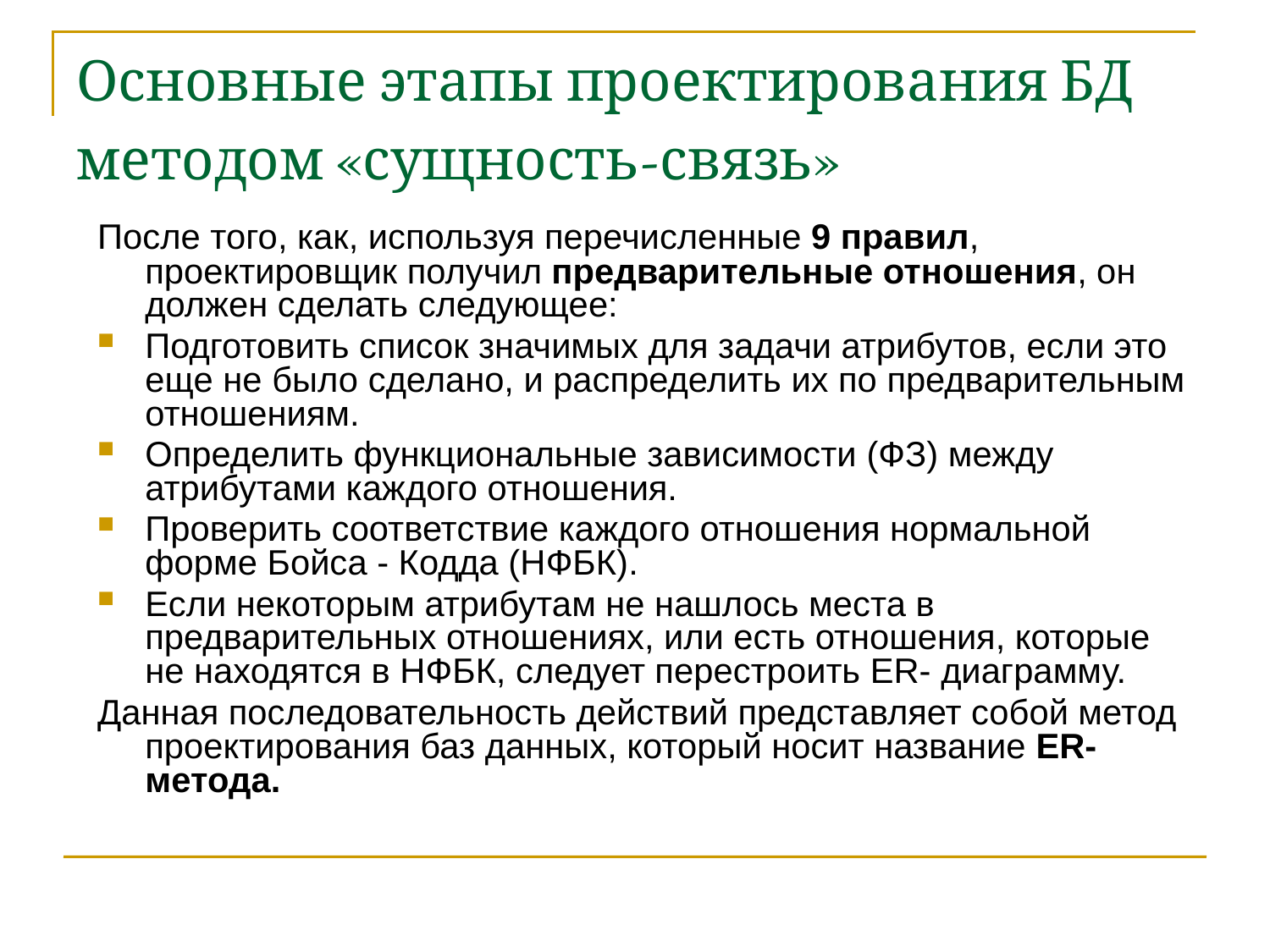

# Основные этапы проектирования БД методом «сущность-связь»
После того, как, используя перечисленные 9 правил, проектировщик получил предварительные отношения, он должен сделать следующее:
Подготовить список значимых для задачи атрибутов, если это еще не было сделано, и распределить их по предварительным отношениям.
Определить функциональные зависимости (ФЗ) между атрибутами каждого отношения.
Проверить соответствие каждого отношения нормальной форме Бойса - Кодда (НФБК).
Если некоторым атрибутам не нашлось места в предварительных отношениях, или есть отношения, которые не находятся в НФБК, следует перестроить ER- диаграмму.
Данная последовательность действий представляет собой метод проектирования баз данных, который носит название ER-метода.